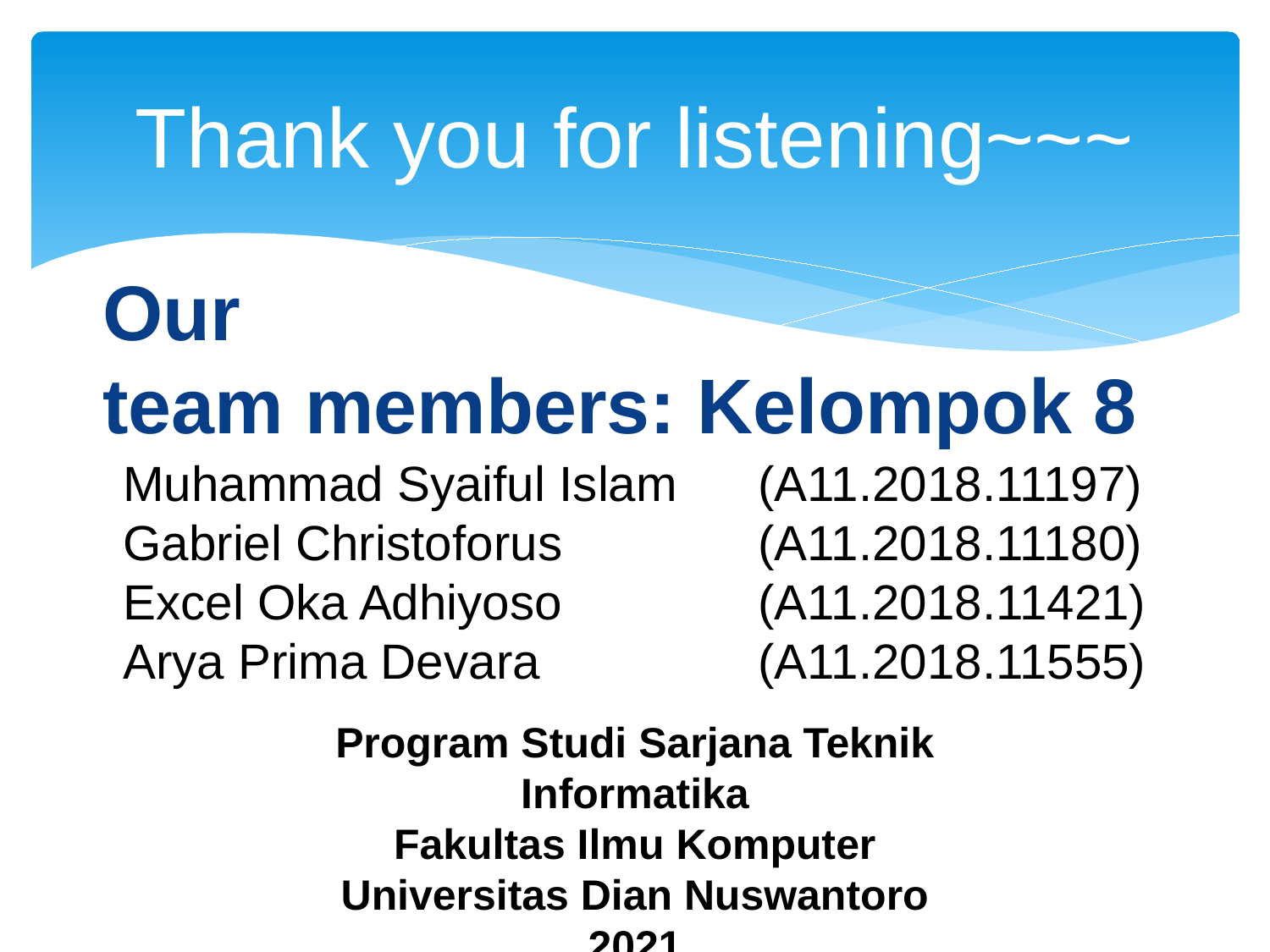

# Thank you for listening~~~
Our
team members: Kelompok 8
Muhammad Syaiful Islam 	(A11.2018.11197)
Gabriel Christoforus 		(A11.2018.11180)
Excel Oka Adhiyoso 		(A11.2018.11421)
Arya Prima Devara 		(A11.2018.11555)
Program Studi Sarjana Teknik Informatika
Fakultas Ilmu Komputer
Universitas Dian Nuswantoro
2021